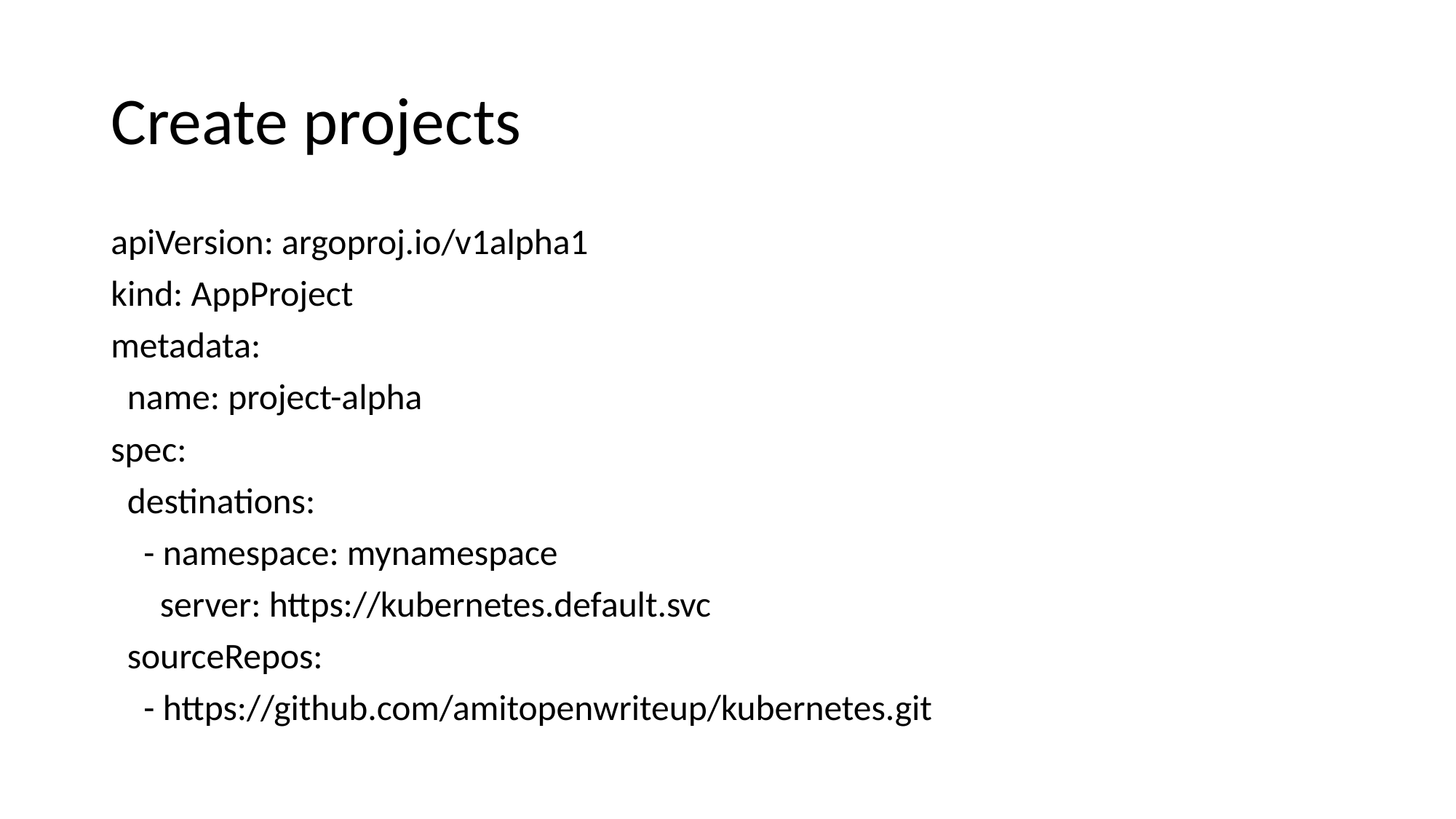

# Create projects
apiVersion: argoproj.io/v1alpha1
kind: AppProject
metadata:
  name: project-alpha
spec:
  destinations:
    - namespace: mynamespace
      server: https://kubernetes.default.svc
  sourceRepos:
    - https://github.com/amitopenwriteup/kubernetes.git